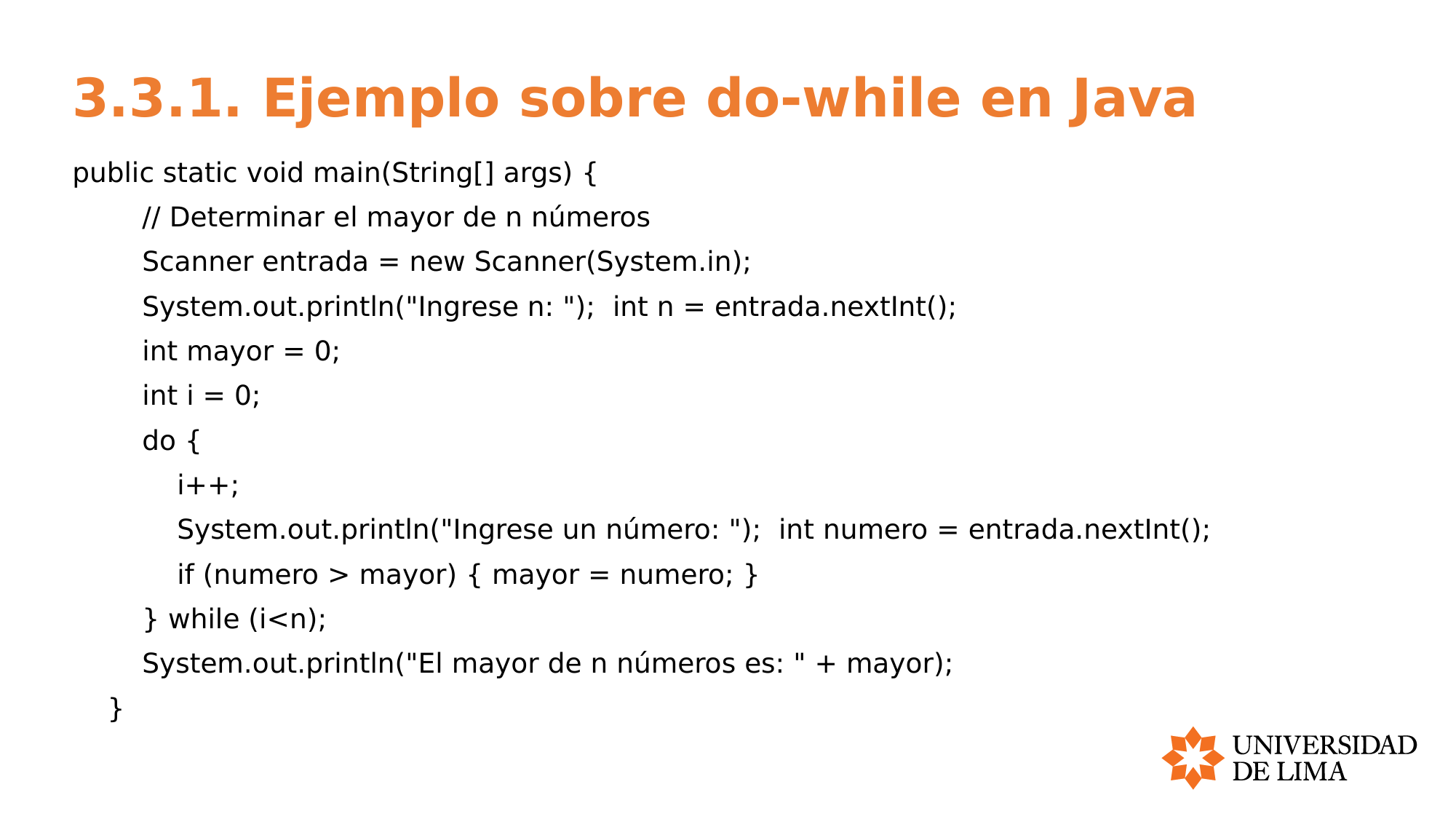

# 3.3.1. Ejemplo sobre do-while en Java
public static void main(String[] args) {
        // Determinar el mayor de n números
        Scanner entrada = new Scanner(System.in);
        System.out.println("Ingrese n: ");  int n = entrada.nextInt();
        int mayor = 0;
        int i = 0;
        do {
            i++;
            System.out.println("Ingrese un número: ");  int numero = entrada.nextInt();
            if (numero > mayor) { mayor = numero; }
        } while (i<n);
        System.out.println("El mayor de n números es: " + mayor);
    }